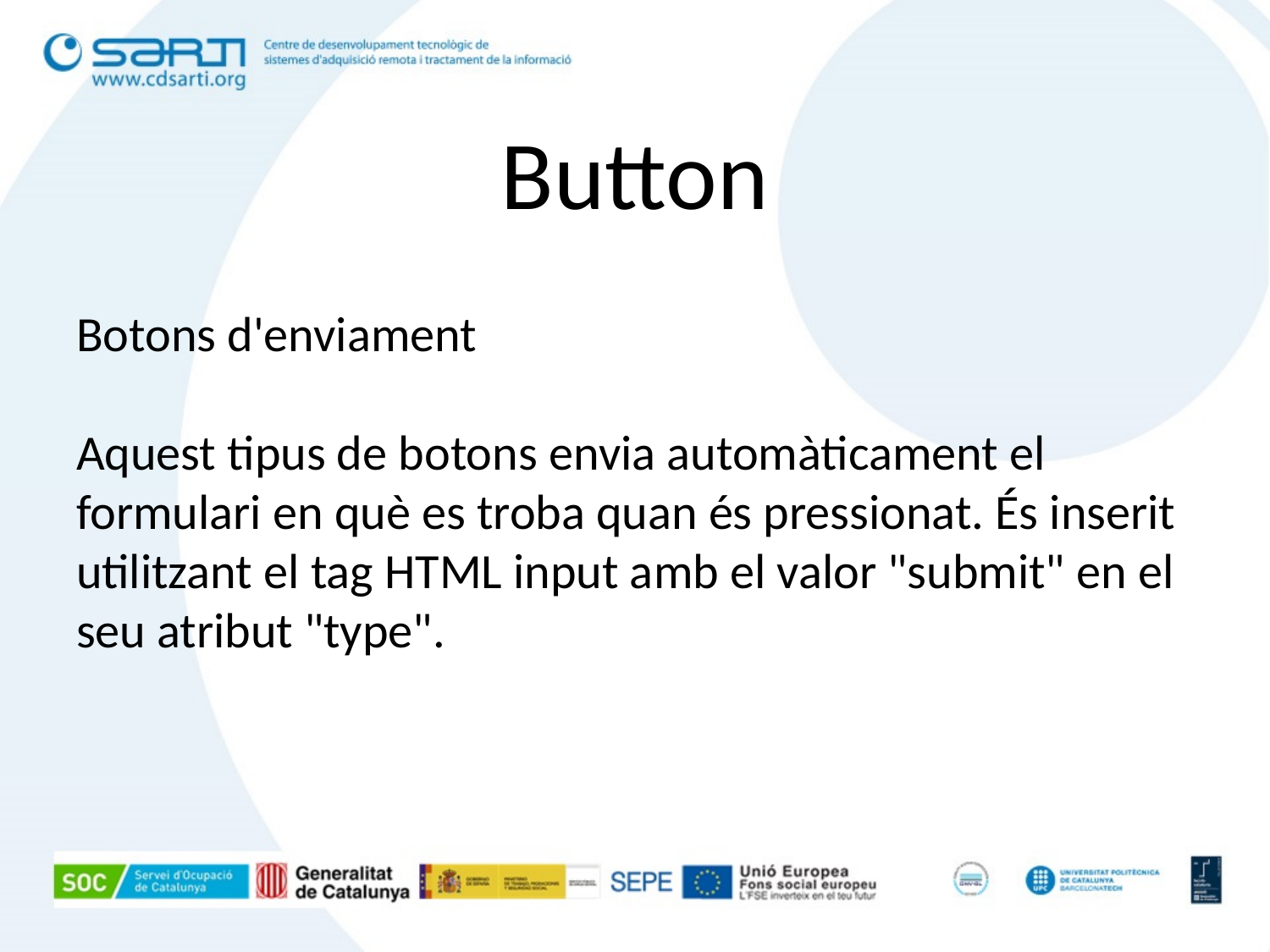

# Button
Botons d'enviament
Aquest tipus de botons envia automàticament el formulari en què es troba quan és pressionat. És inserit utilitzant el tag HTML input amb el valor "submit" en el seu atribut "type".